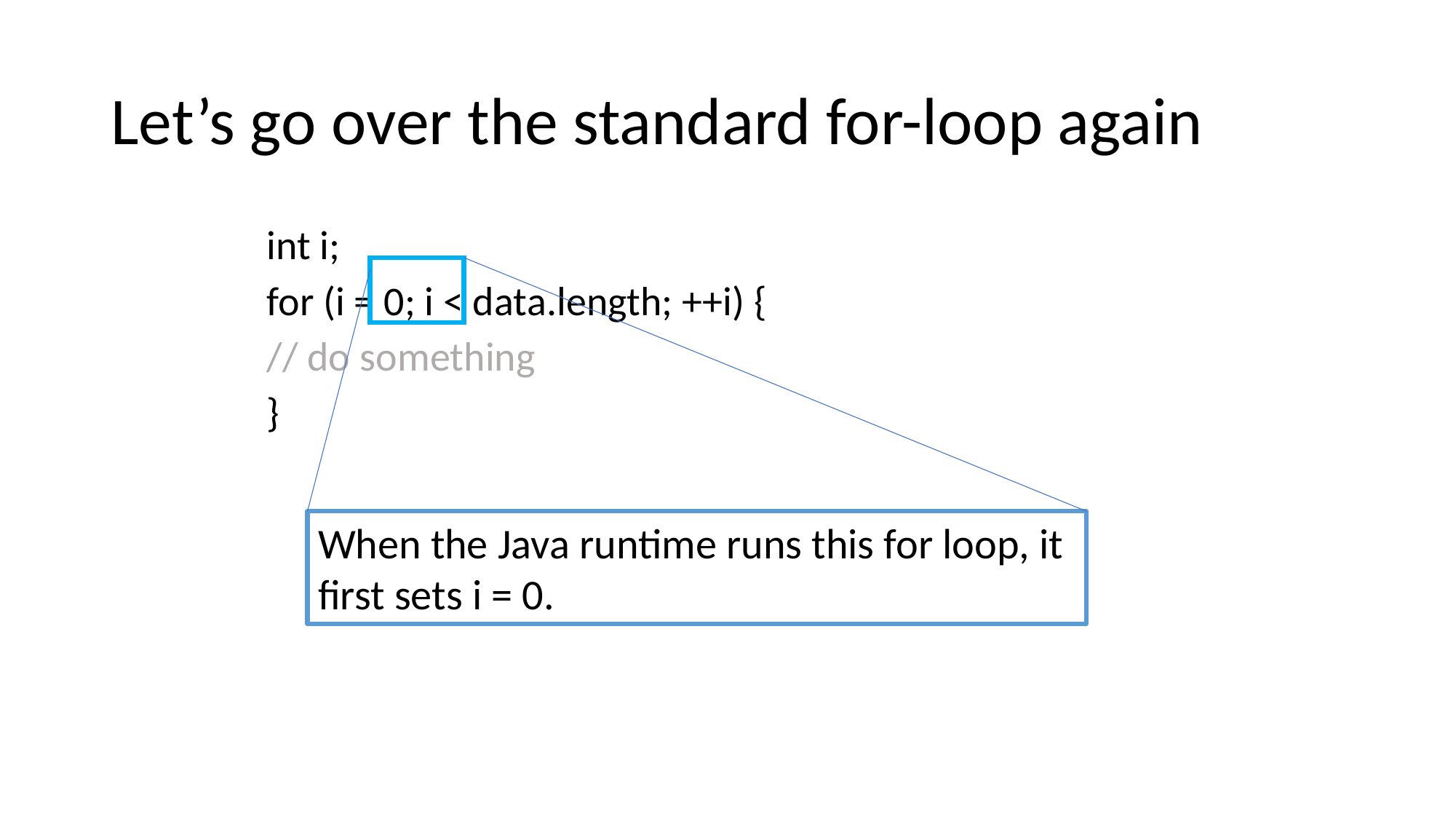

# Let’s go over the standard for-loop again

	int i;
	for (i = 0; i < data.length; ++i) {
		// do something
	}

When the Java runtime runs this for loop, it first sets i = 0.